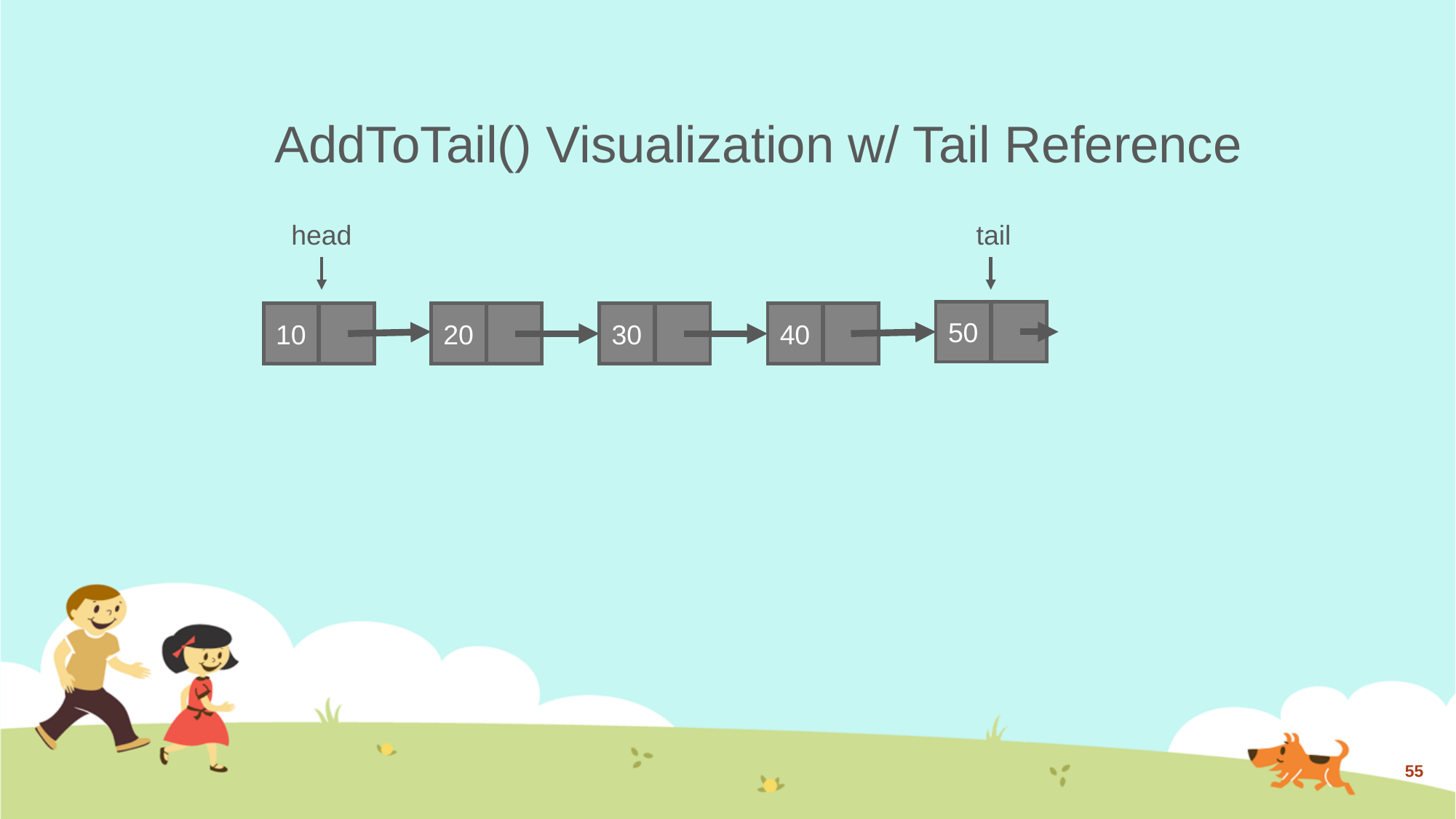

# AddToTail() Visualization w/ Tail Reference
head
tail

50

10
20
30
40
55